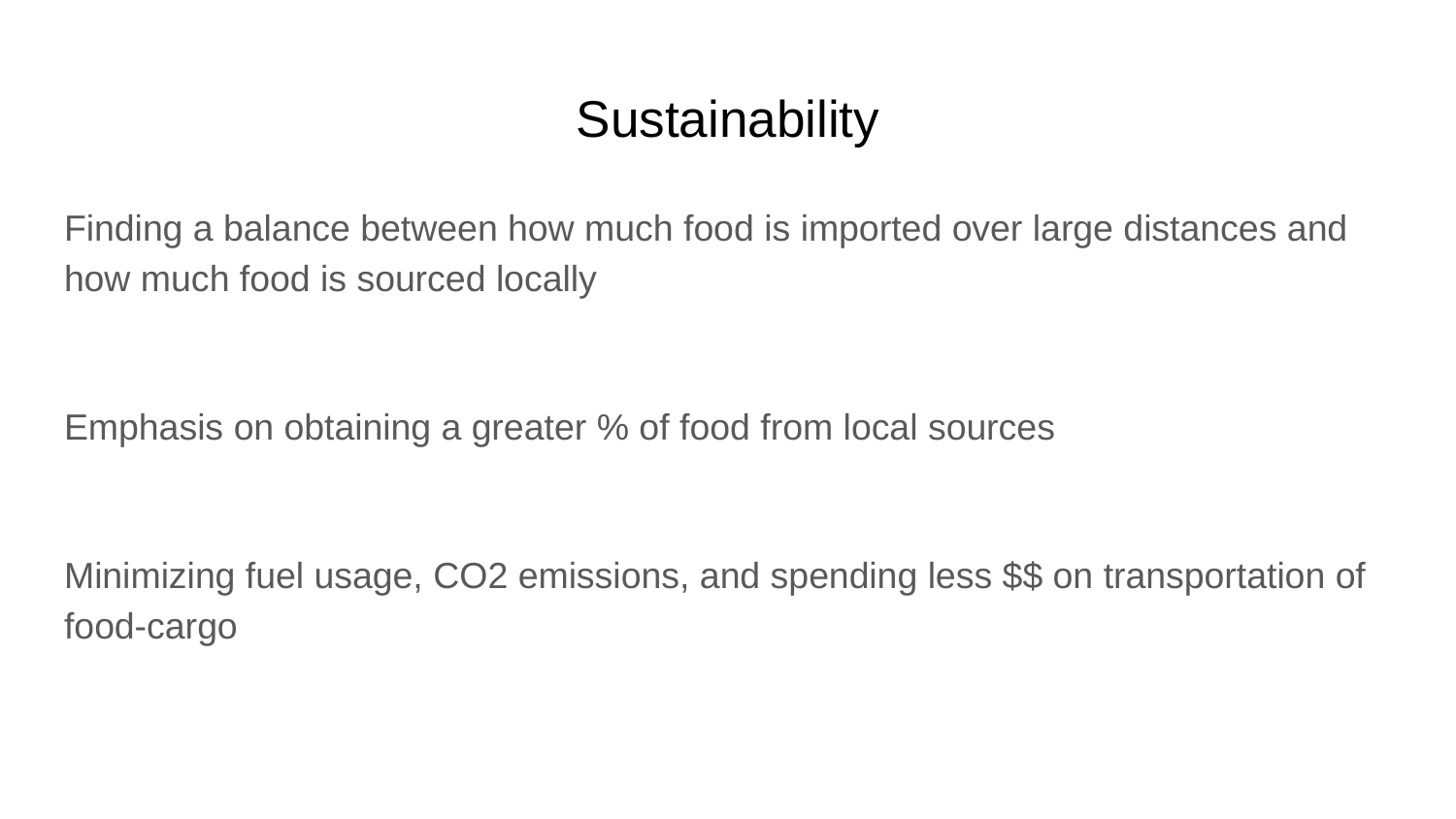

# Sustainability
Finding a balance between how much food is imported over large distances and how much food is sourced locally

Emphasis on obtaining a greater % of food from local sources

Minimizing fuel usage, CO2 emissions, and spending less $$ on transportation of food-cargo